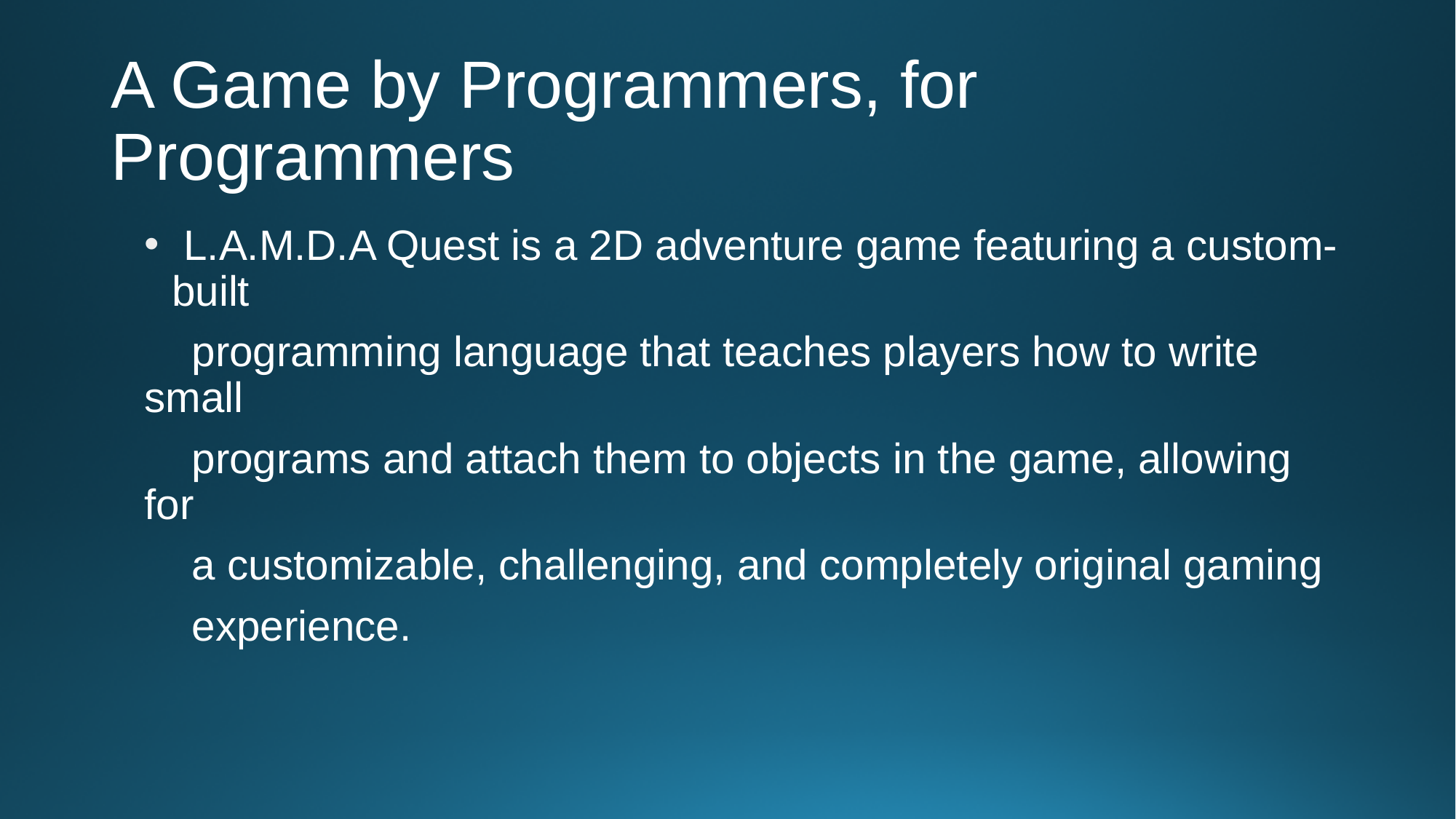

# A Game by Programmers, for Programmers
 L.A.M.D.A Quest is a 2D adventure game featuring a custom-built
    programming language that teaches players how to write small
    programs and attach them to objects in the game, allowing for
    a customizable, challenging, and completely original gaming
    experience.